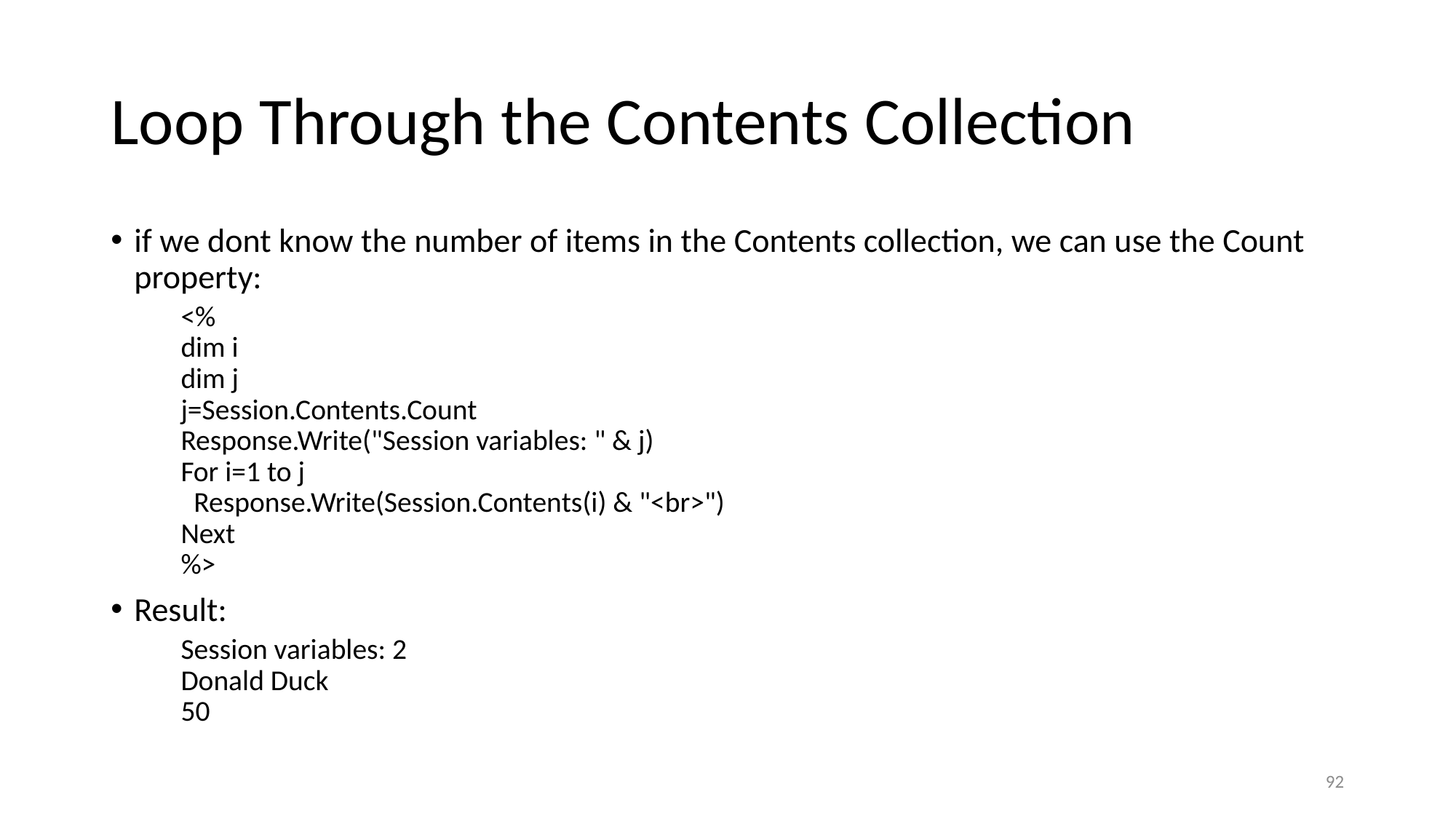

# Loop Through the Contents Collection
if we dont know the number of items in the Contents collection, we can use the Count property:
	<%
dim i
dim j
j=Session.Contents.Count
Response.Write("Session variables: " & j)
For i=1 to j
  Response.Write(Session.Contents(i) & "<br>")
Next
%>
Result:
	Session variables: 2
Donald Duck
50

92